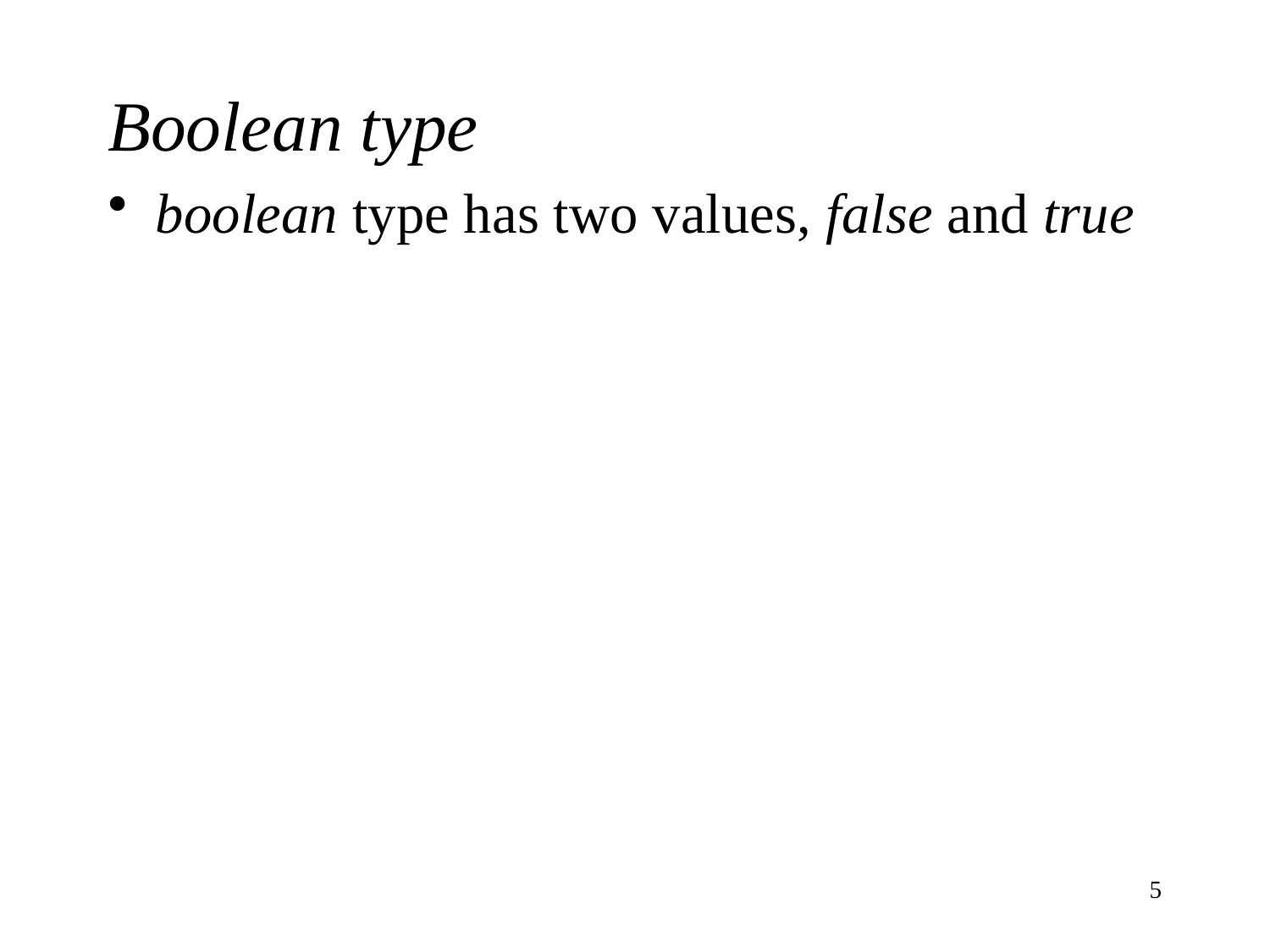

Boolean type
boolean type has two values, false and true

5